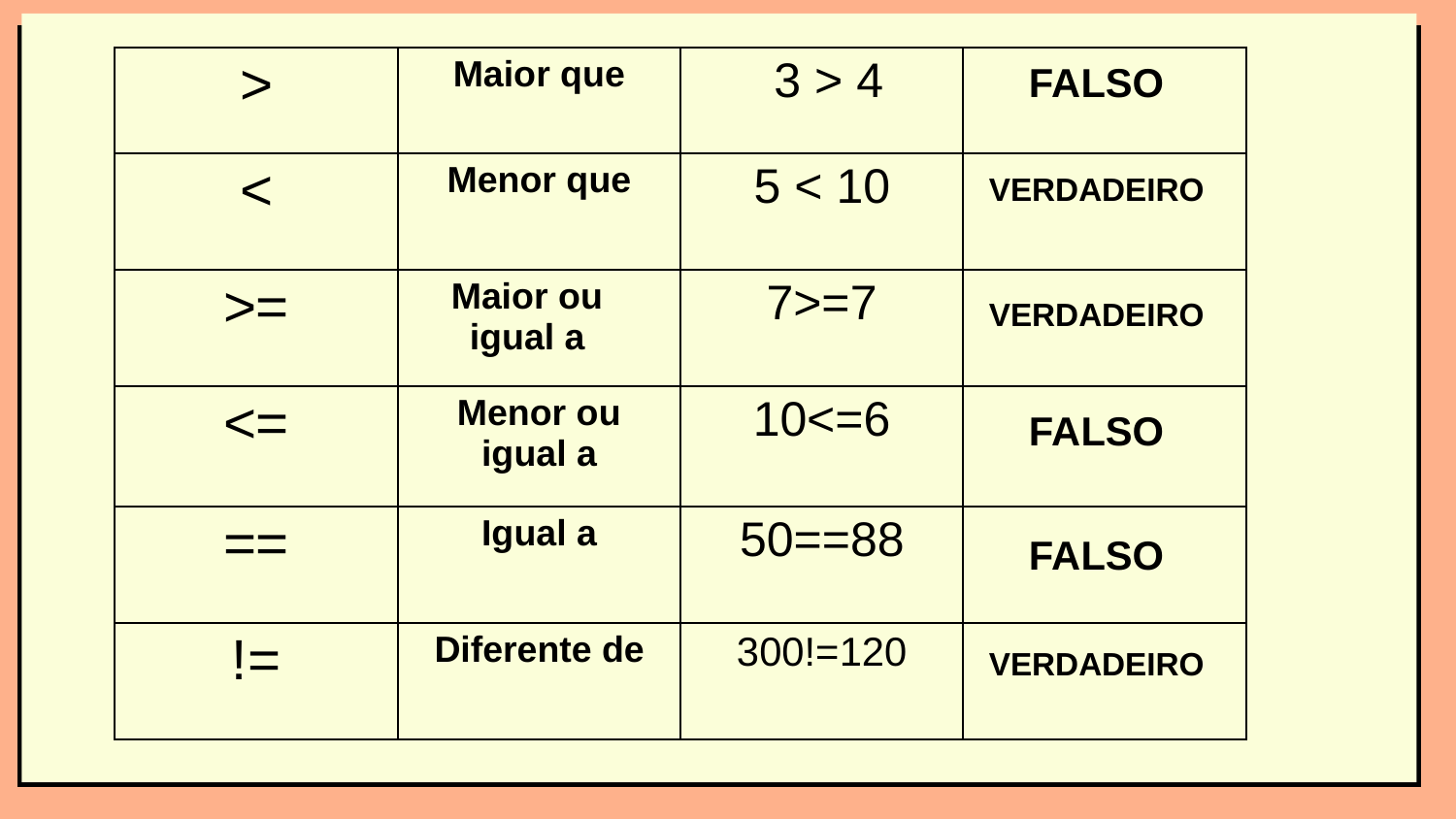

| > | Maior que | 3 > 4 | FALSO |
| --- | --- | --- | --- |
| < | Menor que | 5 < 10 | VERDADEIRO |
| >= | Maior ou igual a | 7>=7 | VERDADEIRO |
| <= | Menor ou igual a | 10<=6 | FALSO |
| == | Igual a | 50==88 | FALSO |
| != | Diferente de | 300!=120 | VERDADEIRO |